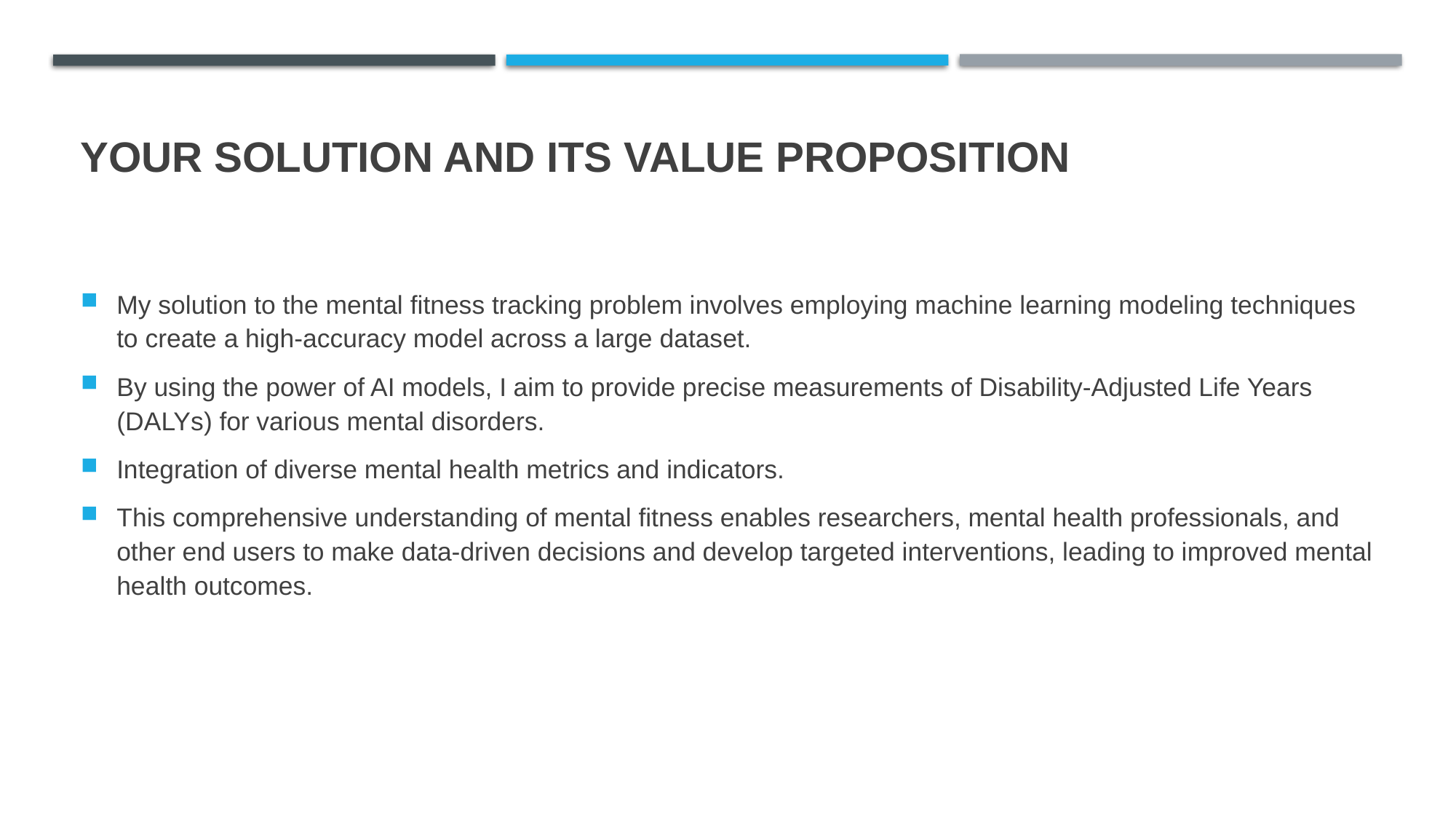

# Your solution and its value proposition
My solution to the mental fitness tracking problem involves employing machine learning modeling techniques to create a high-accuracy model across a large dataset.
By using the power of AI models, I aim to provide precise measurements of Disability-Adjusted Life Years (DALYs) for various mental disorders.
Integration of diverse mental health metrics and indicators.
This comprehensive understanding of mental fitness enables researchers, mental health professionals, and other end users to make data-driven decisions and develop targeted interventions, leading to improved mental health outcomes.